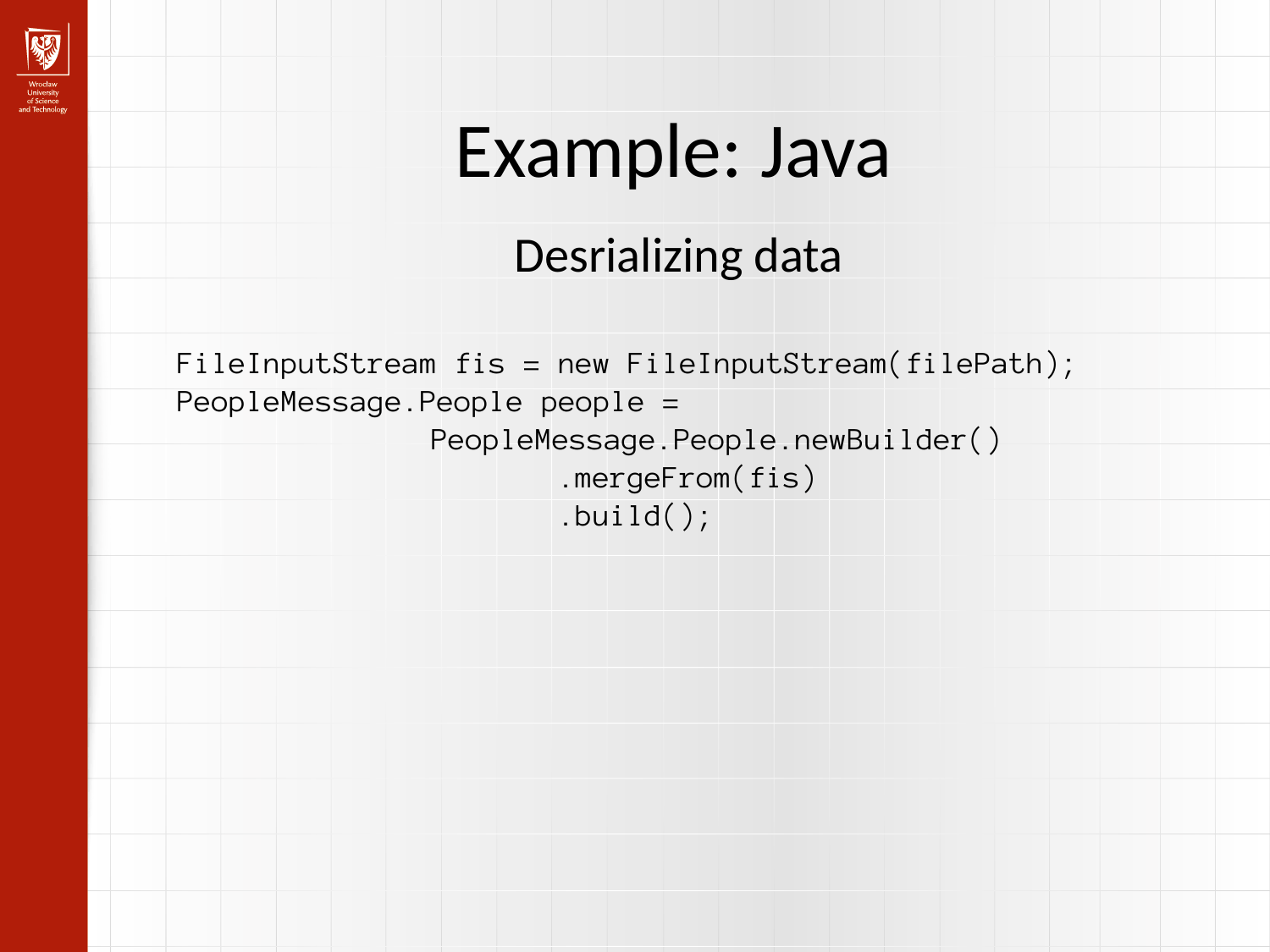

Example: Java
Desrializing data
FileInputStream fis = new FileInputStream(filePath);
PeopleMessage.People people =
		PeopleMessage.People.newBuilder()
			.mergeFrom(fis)
			.build();